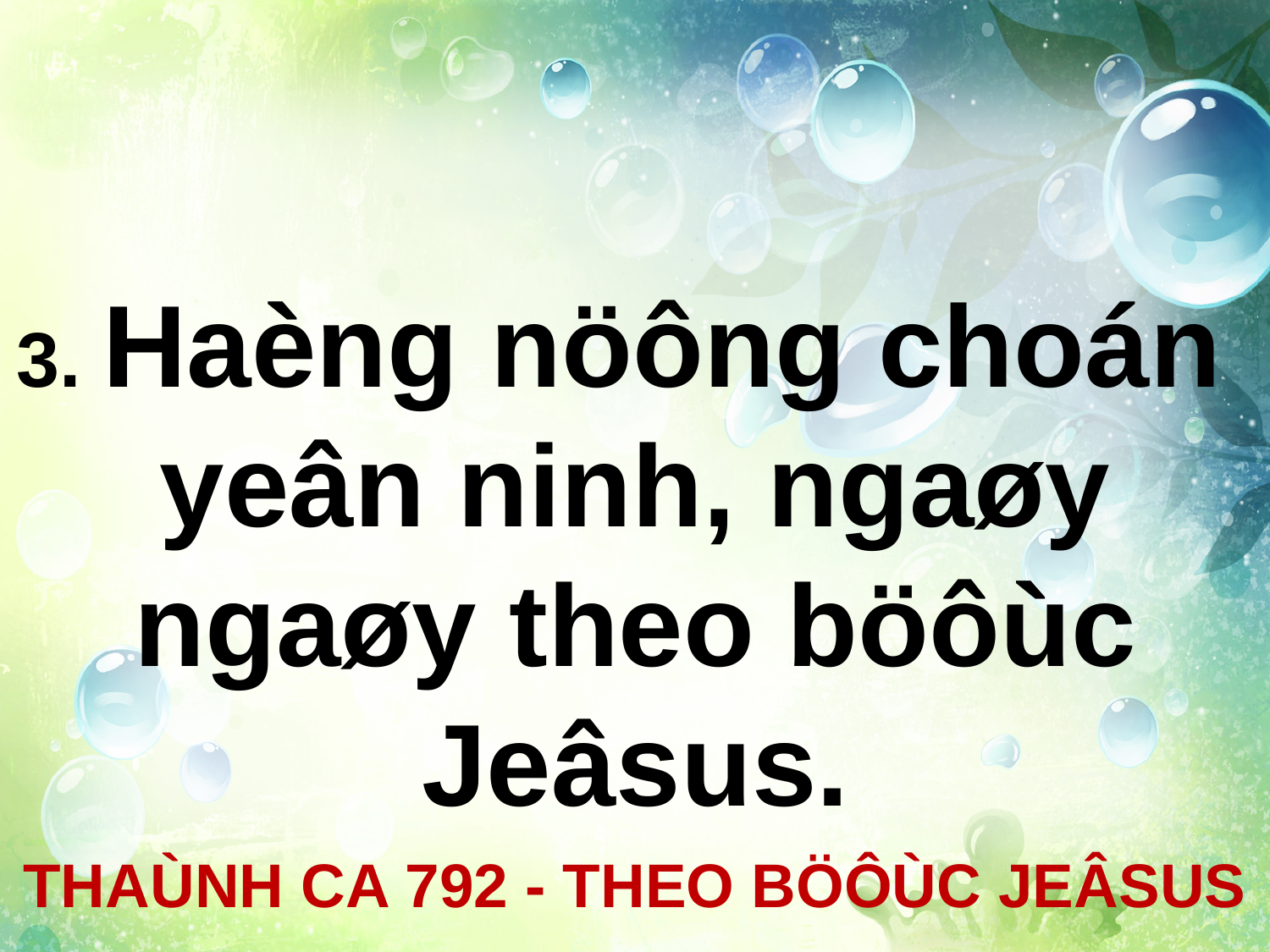

3. Haèng nöông choán
yeân ninh, ngaøy ngaøy theo böôùc Jeâsus.
THAÙNH CA 792 - THEO BÖÔÙC JEÂSUS